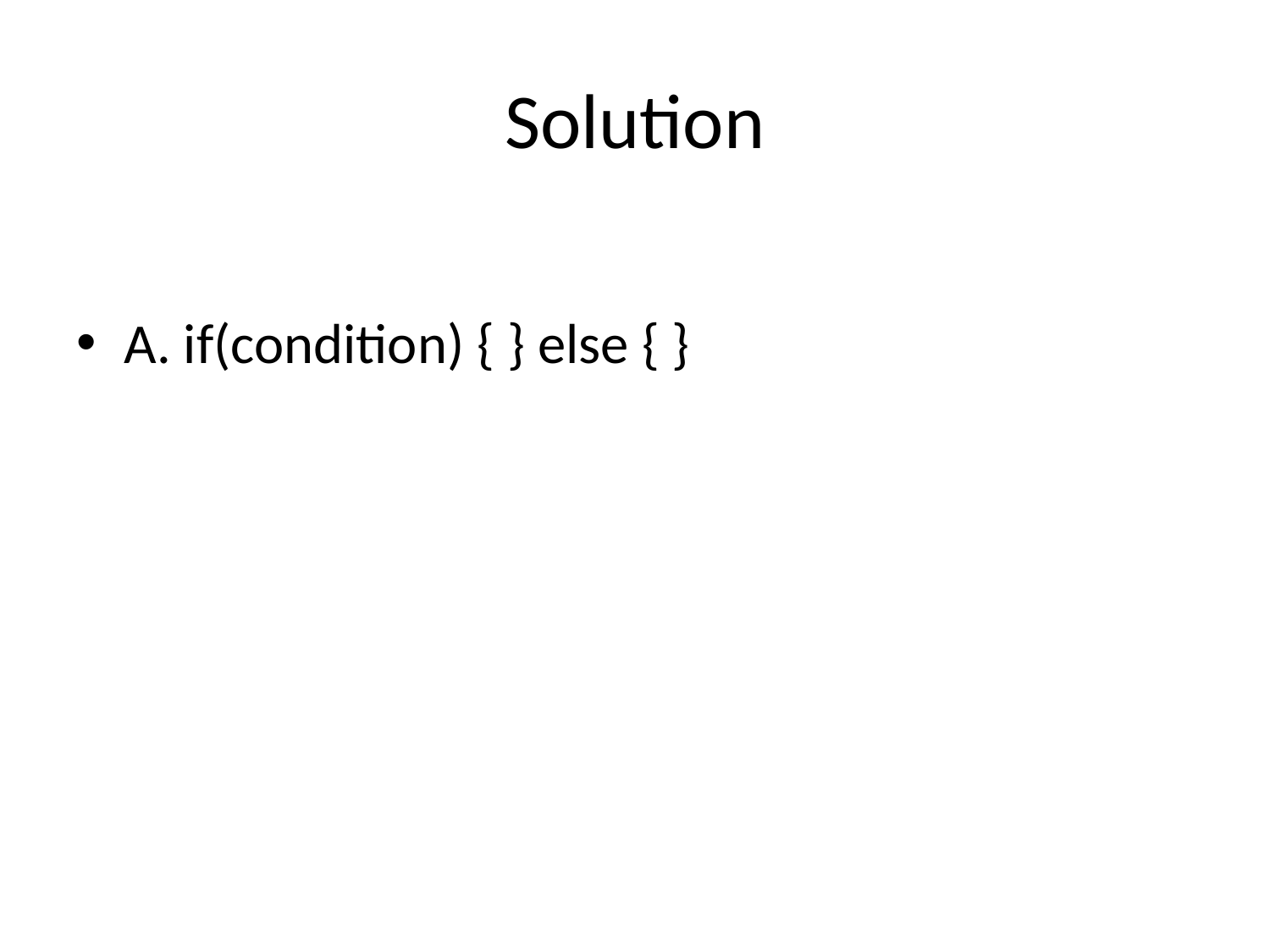

# Solution

A. if(condition) { } else { }